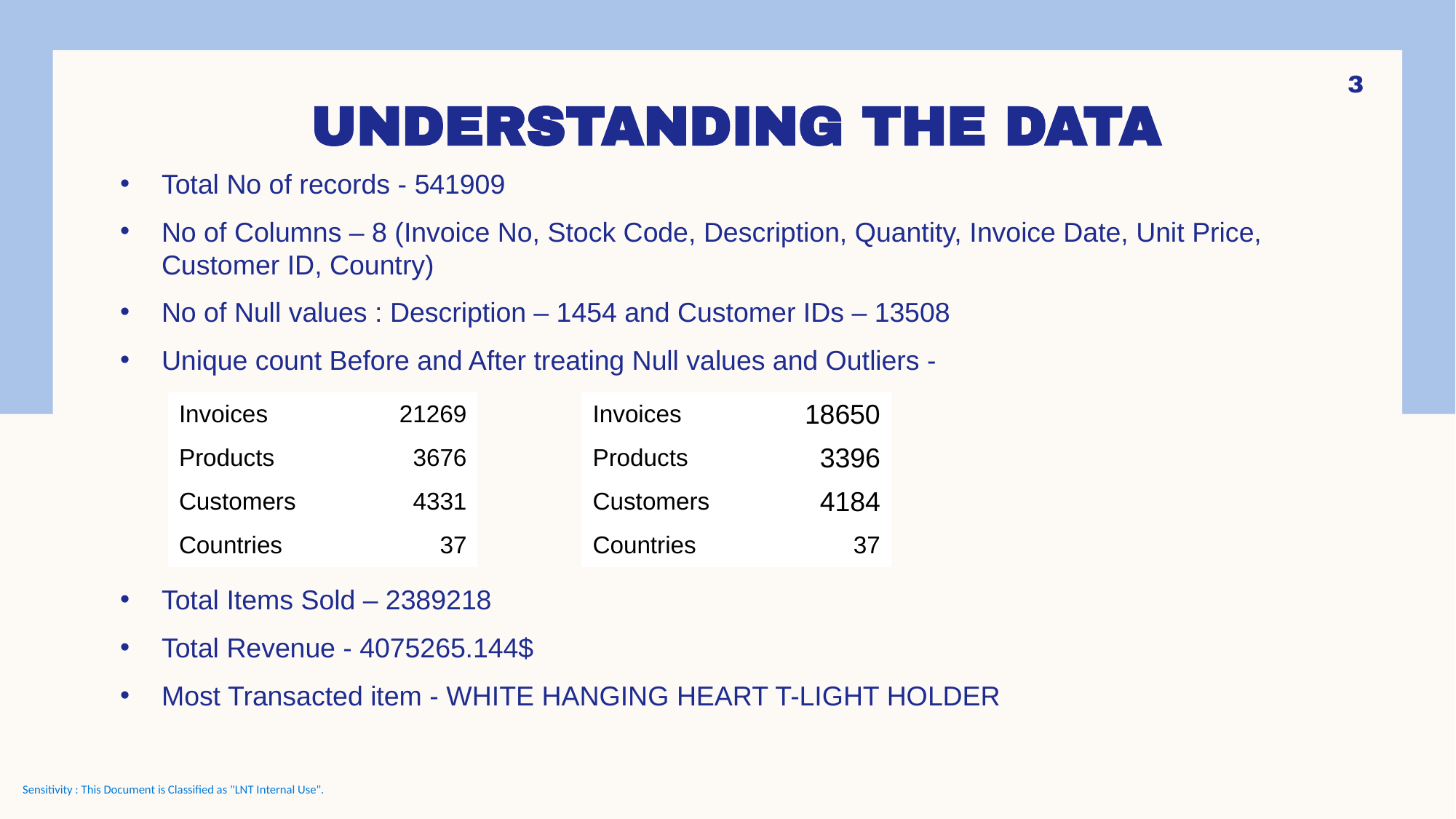

3
# Understanding the DATA
Total No of records - 541909
No of Columns – 8 (Invoice No, Stock Code, Description, Quantity, Invoice Date, Unit Price, Customer ID, Country)
No of Null values : Description – 1454 and Customer IDs – 13508
Unique count Before and After treating Null values and Outliers -

Total Items Sold – 2389218
Total Revenue - 4075265.144$
Most Transacted item - WHITE HANGING HEART T-LIGHT HOLDER
| Invoices | 21269 |
| --- | --- |
| Products | 3676 |
| Customers | 4331 |
| Countries | 37 |
| Invoices | 18650 |
| --- | --- |
| Products | 3396 |
| Customers | 4184 |
| Countries | 37 |